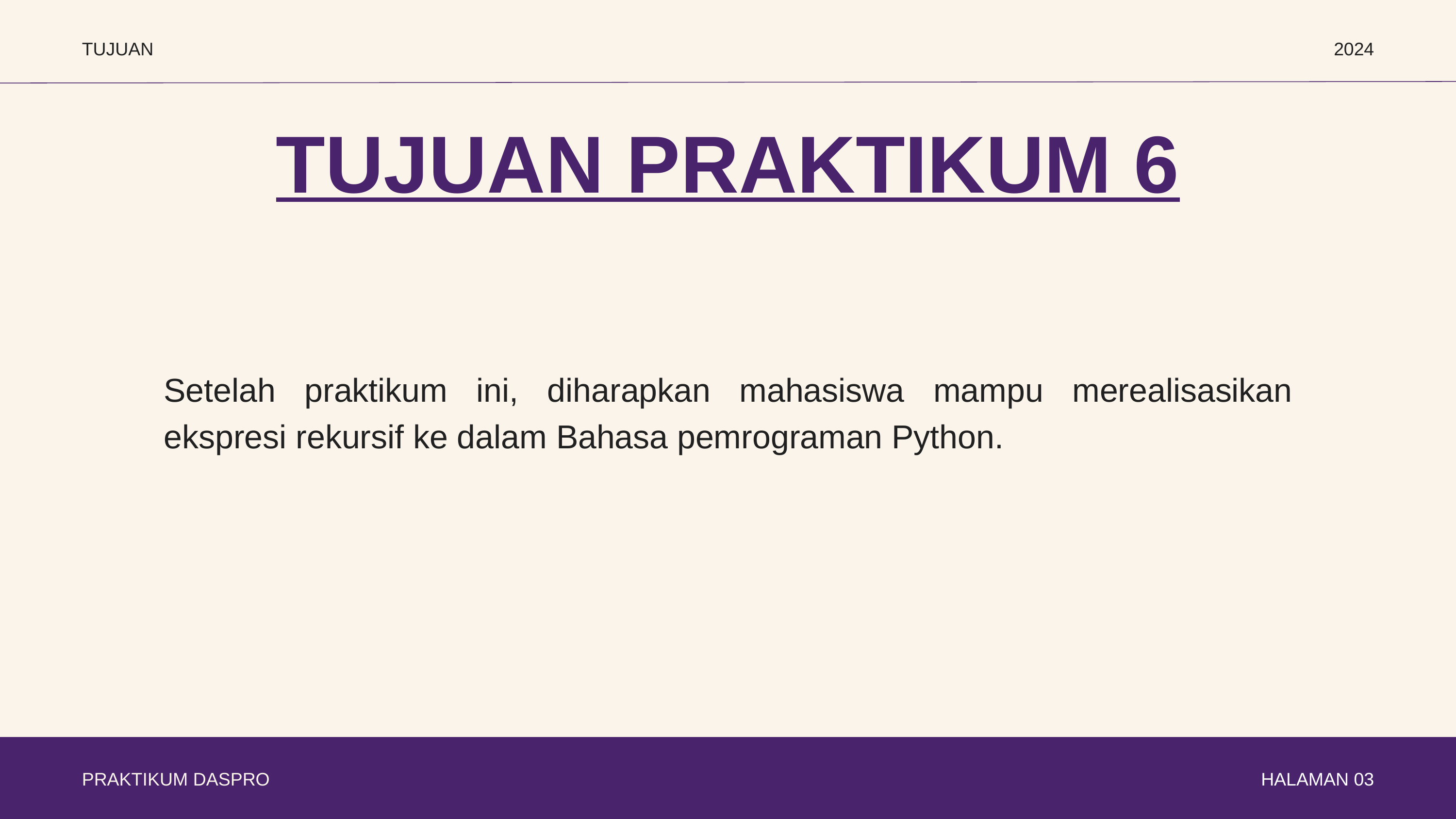

TUJUAN
2024

TUJUAN PRAKTIKUM 6
Setelah praktikum ini, diharapkan mahasiswa mampu merealisasikan ekspresi rekursif ke dalam Bahasa pemrograman Python.

PRAKTIKUM DASPRO
HALAMAN 03